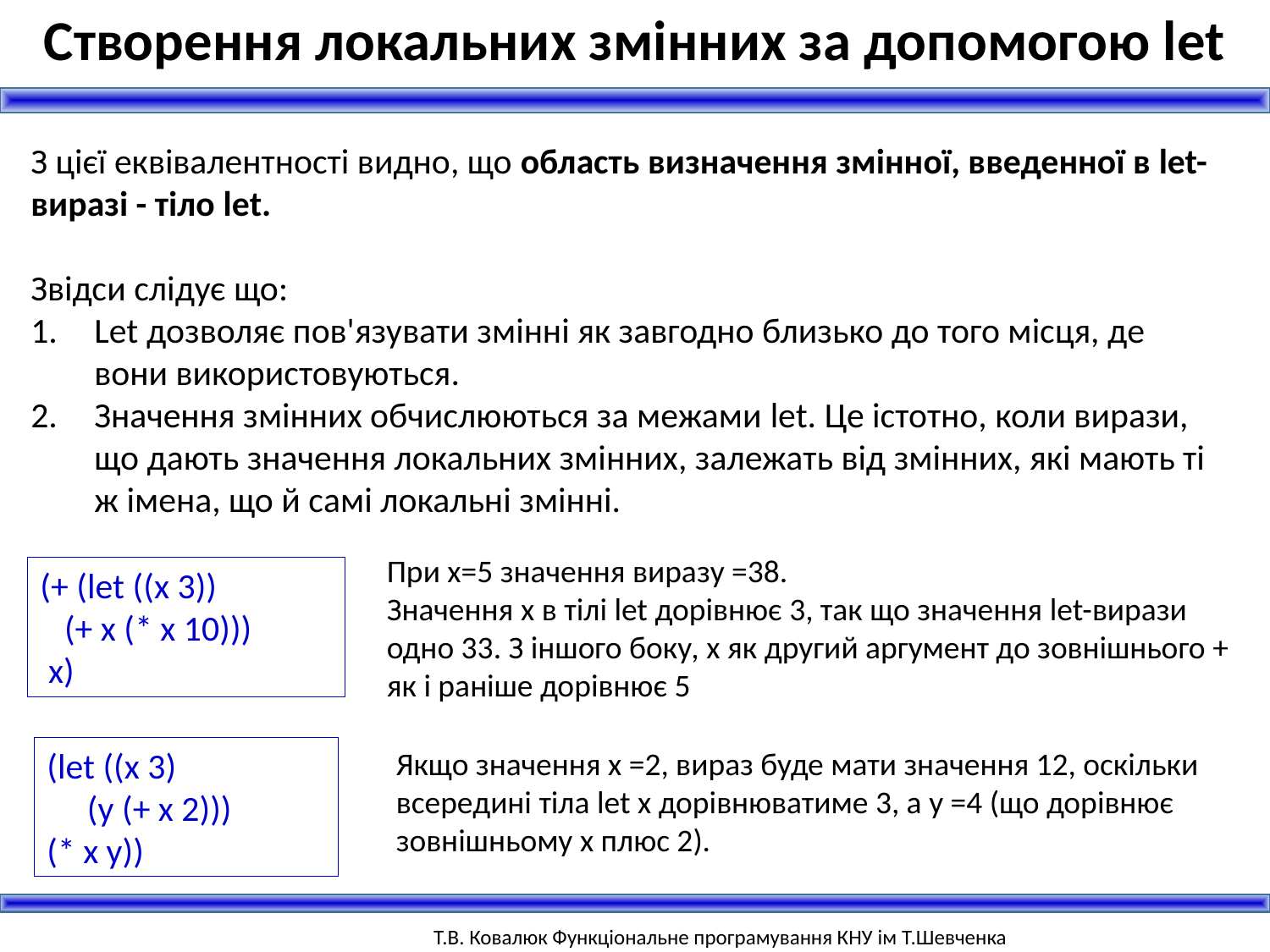

Створення локальних змінних за допомогою let
З цієї еквівалентності видно, що область визначення змінної, введенної в let-виразі - тіло let.

Звідси слідує що:
Let дозволяє пов'язувати змінні як завгодно близько до того місця, де вони використовуються.
Значення змінних обчислюються за межами let. Це істотно, коли вирази, що дають значення локальних змінних, залежать від змінних, які мають ті ж імена, що й самі локальні змінні.
При х=5 значення виразу =38.
Значення x в тілі let дорівнює 3, так що значення let-вирази одно 33. З іншого боку, x як другий аргумент до зовнішнього + як і раніше дорівнює 5
(+ (let ((x 3))
   (+ x (* x 10)))
 x)
(let ((x 3)
     (y (+ x 2)))
(* x y))
Якщо значення x =2, вираз буде мати значення 12, оскільки всередині тіла let x дорівнюватиме 3, а y =4 (що дорівнює зовнішньому x плюс 2).